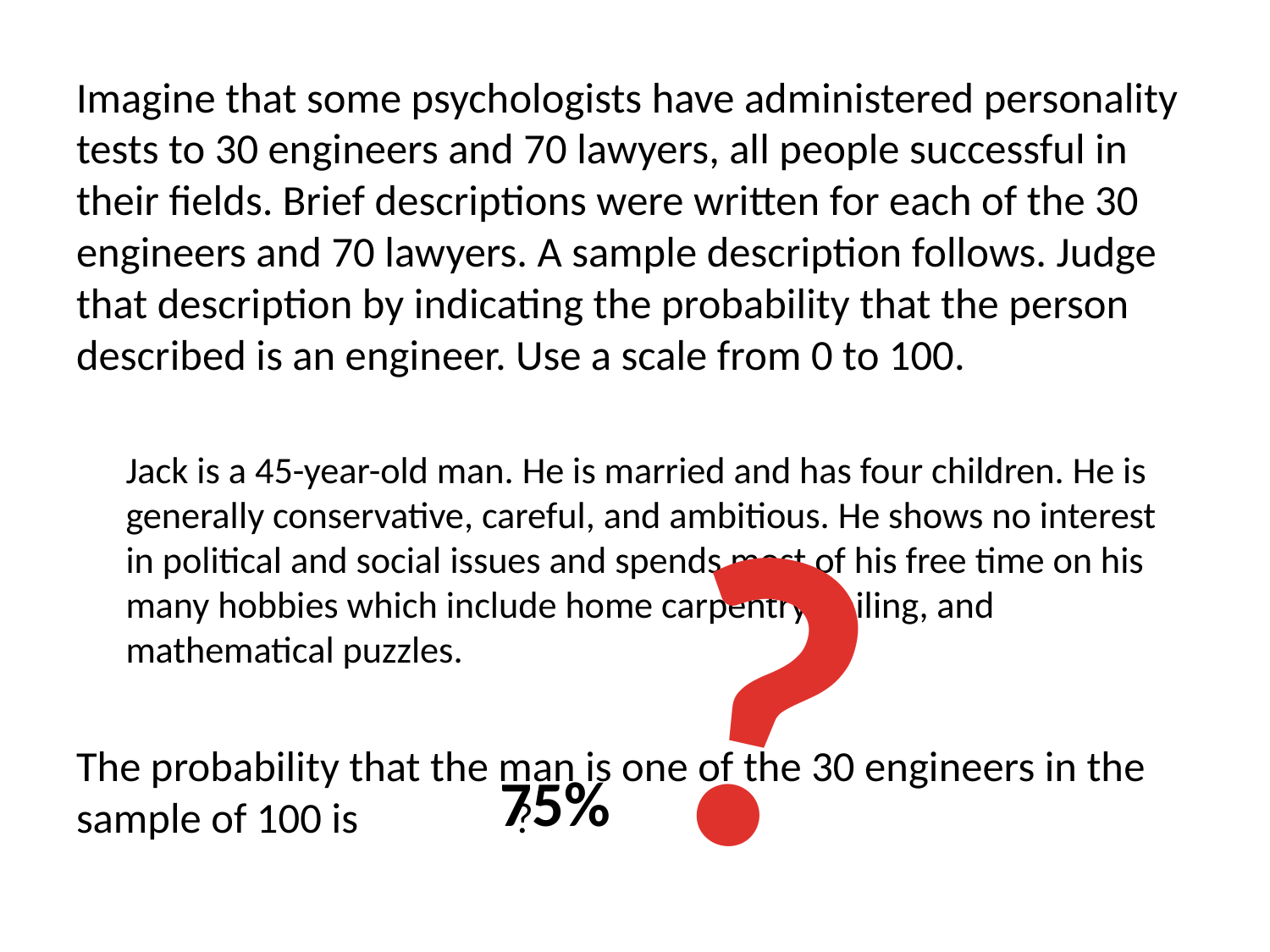

Imagine that some psychologists have administered personality tests to 30 engineers and 70 lawyers, all people successful in their fields. Brief descriptions were written for each of the 30 engineers and 70 lawyers. A sample description follows. Judge that description by indicating the probability that the person described is an engineer. Use a scale from 0 to 100.

Jack is a 45-year-old man. He is married and has four children. He is generally conservative, careful, and ambitious. He shows no interest in political and social issues and spends most of his free time on his many hobbies which include home carpentry, sailing, and mathematical puzzles.

The probability that the man is one of the 30 engineers in the sample of 100 is                ?
?
75%